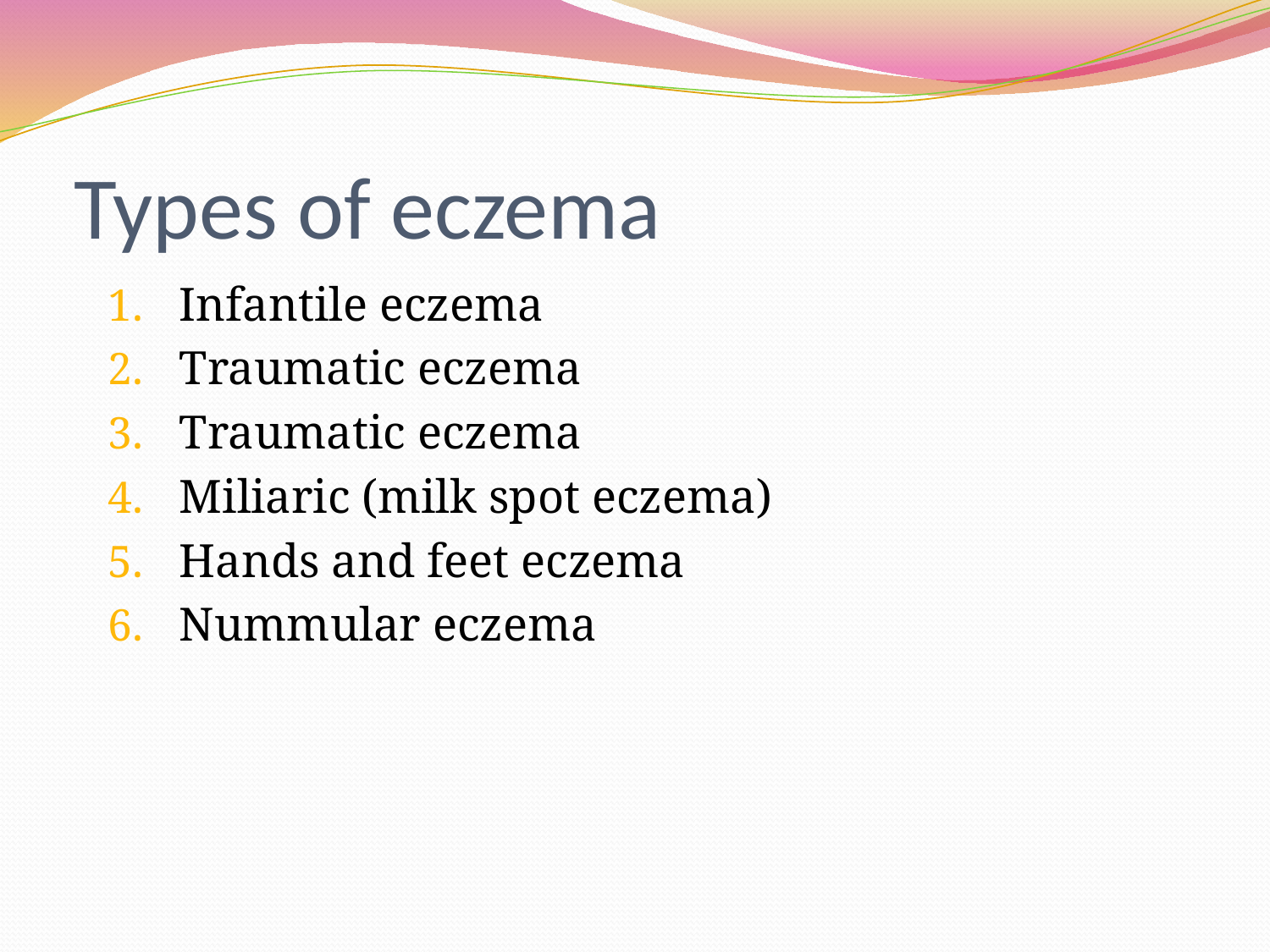

# Types of eczema
Infantile eczema
Traumatic eczema
Traumatic eczema
Miliaric (milk spot eczema)
Hands and feet eczema
Nummular eczema